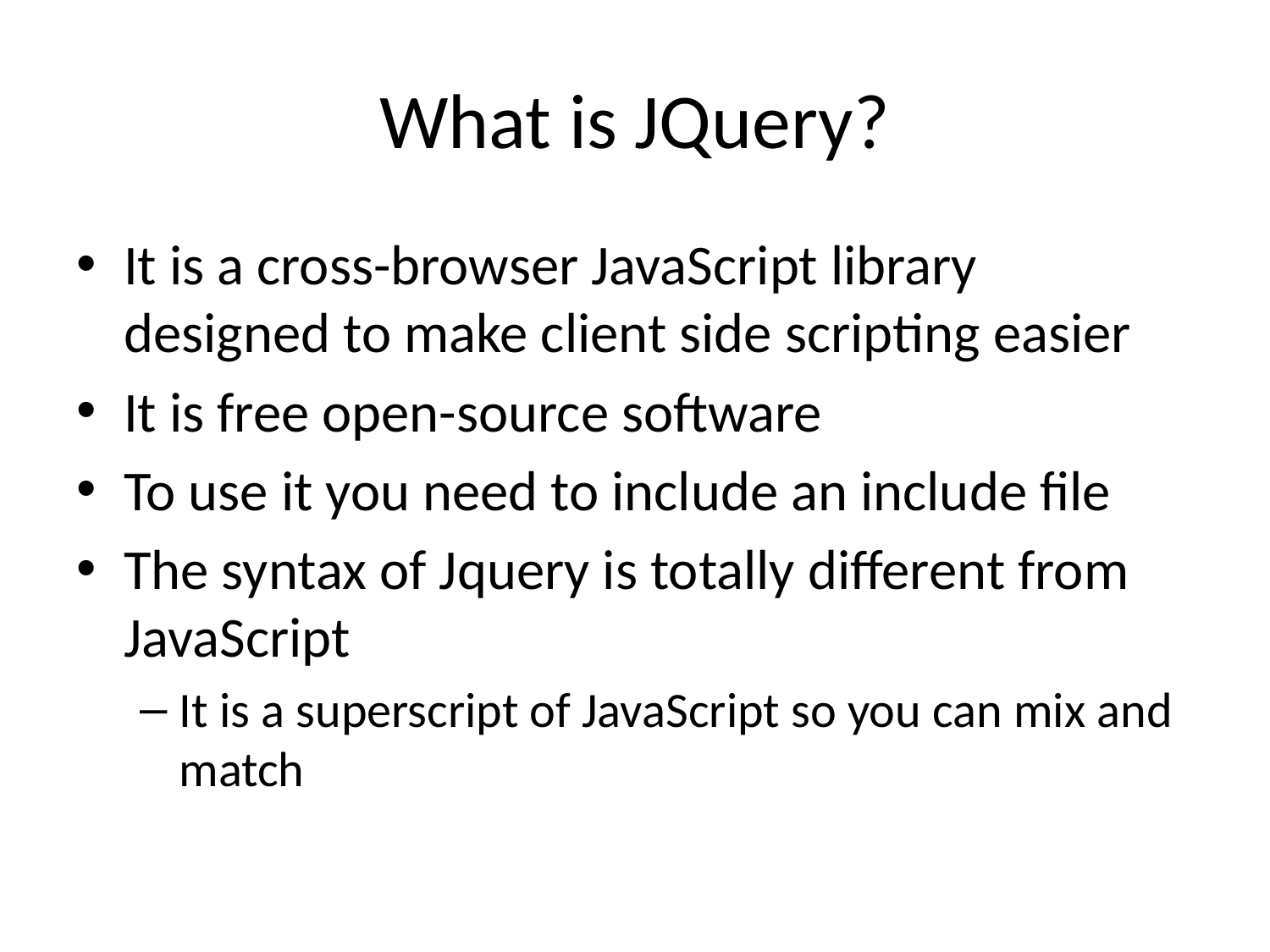

# What is JQuery?
It is a cross-browser JavaScript library designed to make client side scripting easier
It is free open-source software
To use it you need to include an include file
The syntax of Jquery is totally different from JavaScript
It is a superscript of JavaScript so you can mix and match